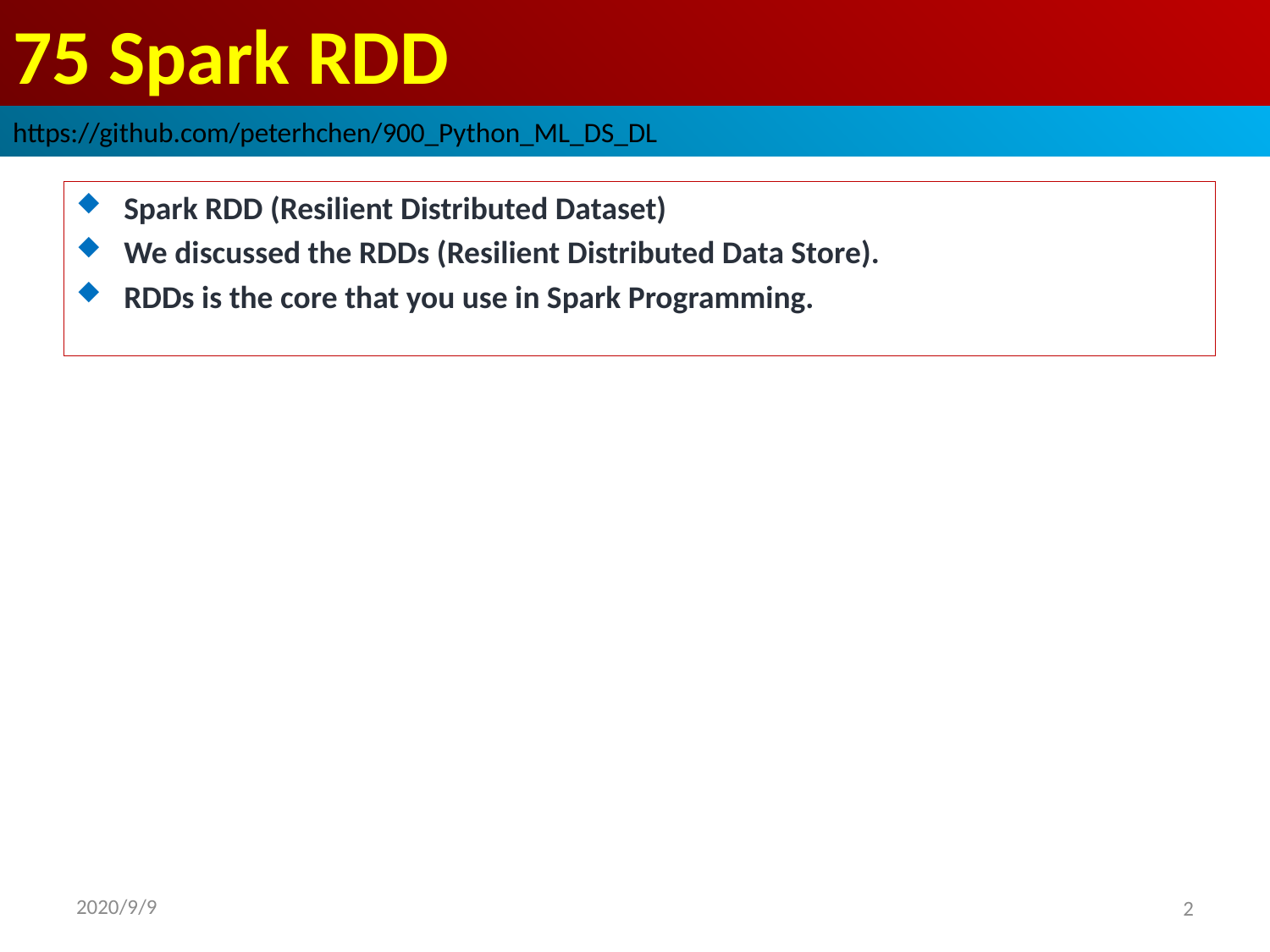

# 75 Spark RDD
https://github.com/peterhchen/900_Python_ML_DS_DL
Spark RDD (Resilient Distributed Dataset)
We discussed the RDDs (Resilient Distributed Data Store).
RDDs is the core that you use in Spark Programming.
2020/9/9
2